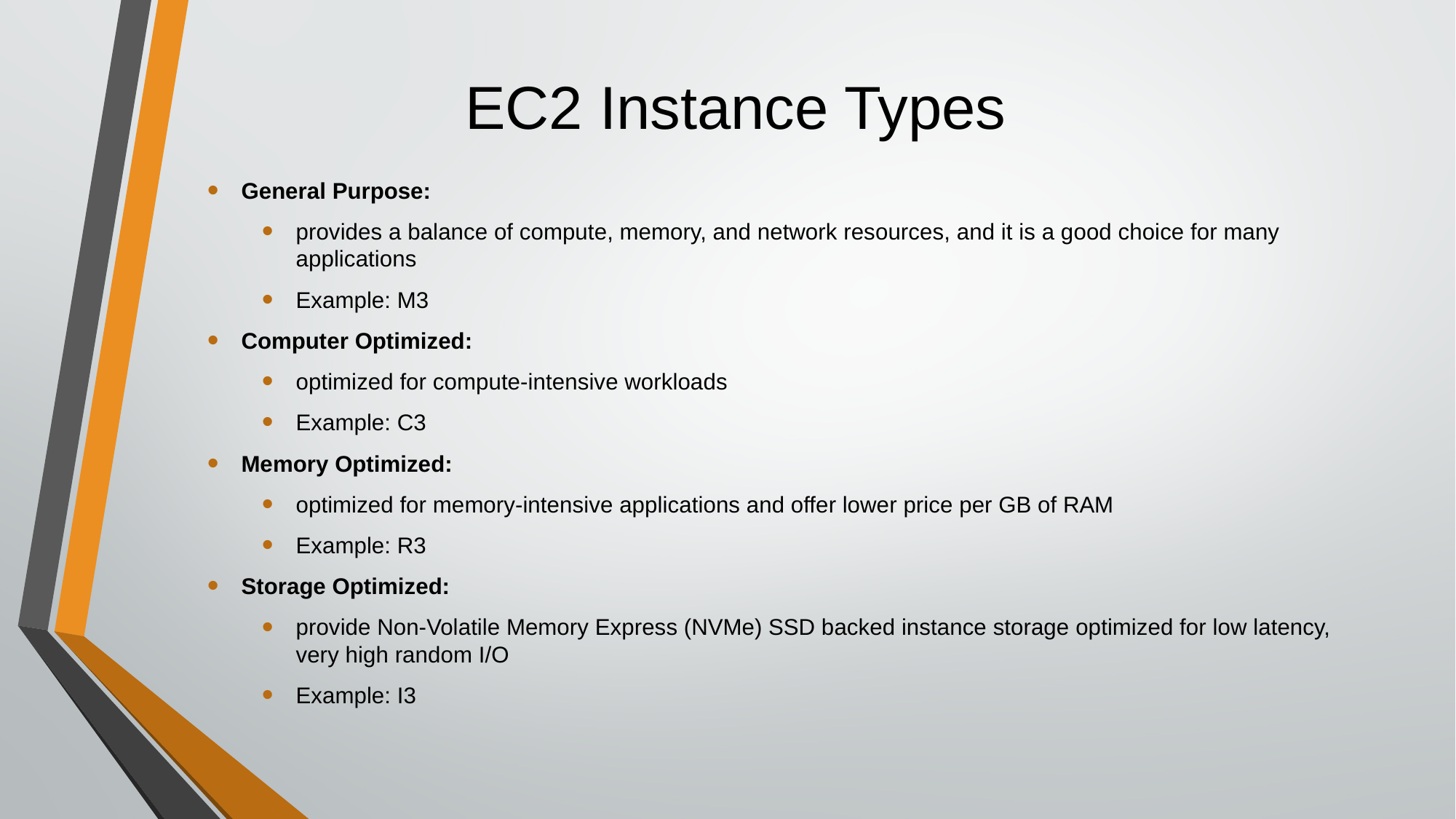

# EC2 Instance Types
General Purpose:
provides a balance of compute, memory, and network resources, and it is a good choice for many applications
Example: M3
Computer Optimized:
optimized for compute-intensive workloads
Example: C3
Memory Optimized:
optimized for memory-intensive applications and offer lower price per GB of RAM
Example: R3
Storage Optimized:
provide Non-Volatile Memory Express (NVMe) SSD backed instance storage optimized for low latency, very high random I/O
Example: I3